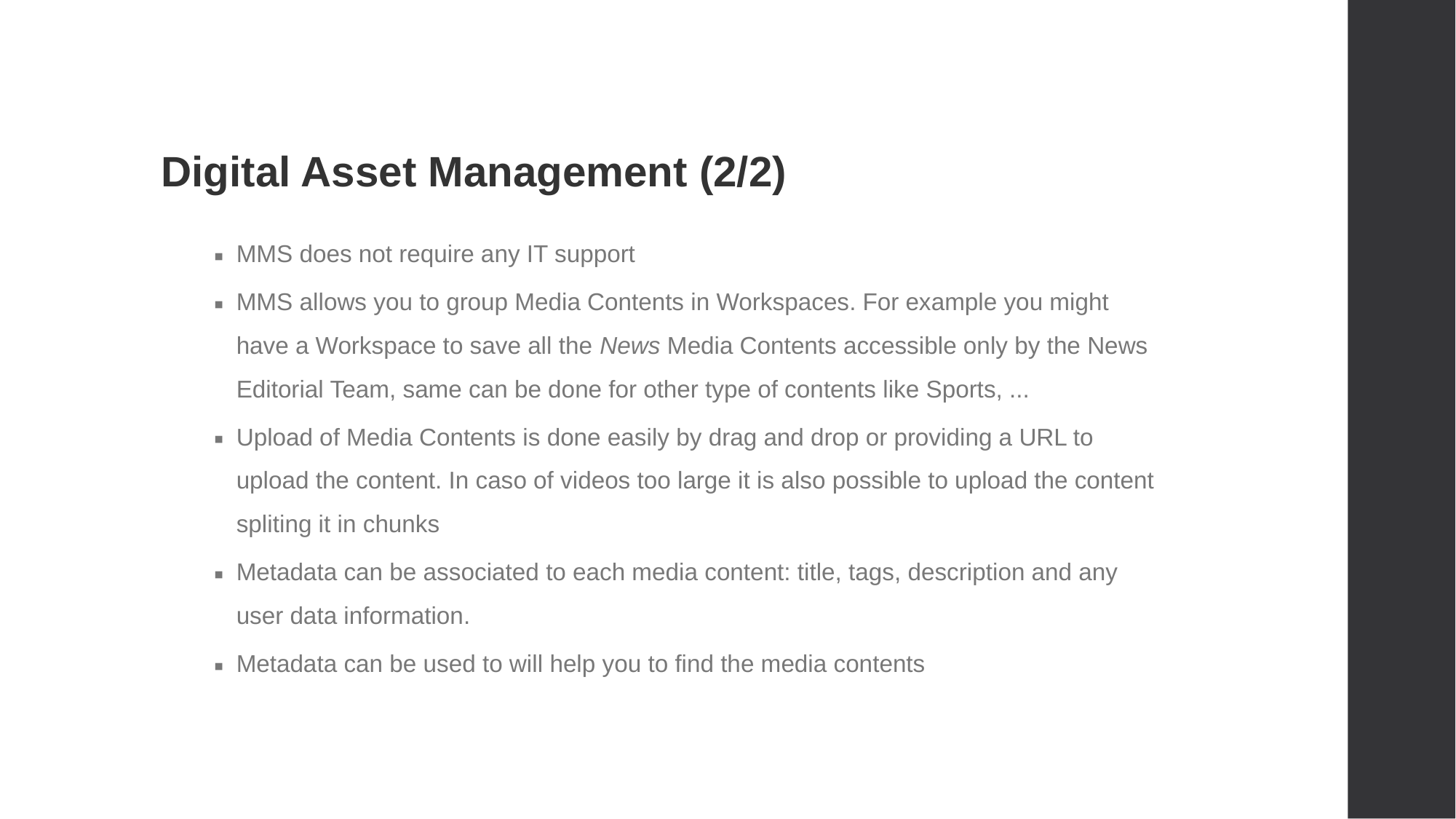

Digital Asset Management (2/2)
MMS does not require any IT support
MMS allows you to group Media Contents in Workspaces. For example you might have a Workspace to save all the News Media Contents accessible only by the News Editorial Team, same can be done for other type of contents like Sports, ...
Upload of Media Contents is done easily by drag and drop or providing a URL to upload the content. In caso of videos too large it is also possible to upload the content spliting it in chunks
Metadata can be associated to each media content: title, tags, description and any user data information.
Metadata can be used to will help you to find the media contents